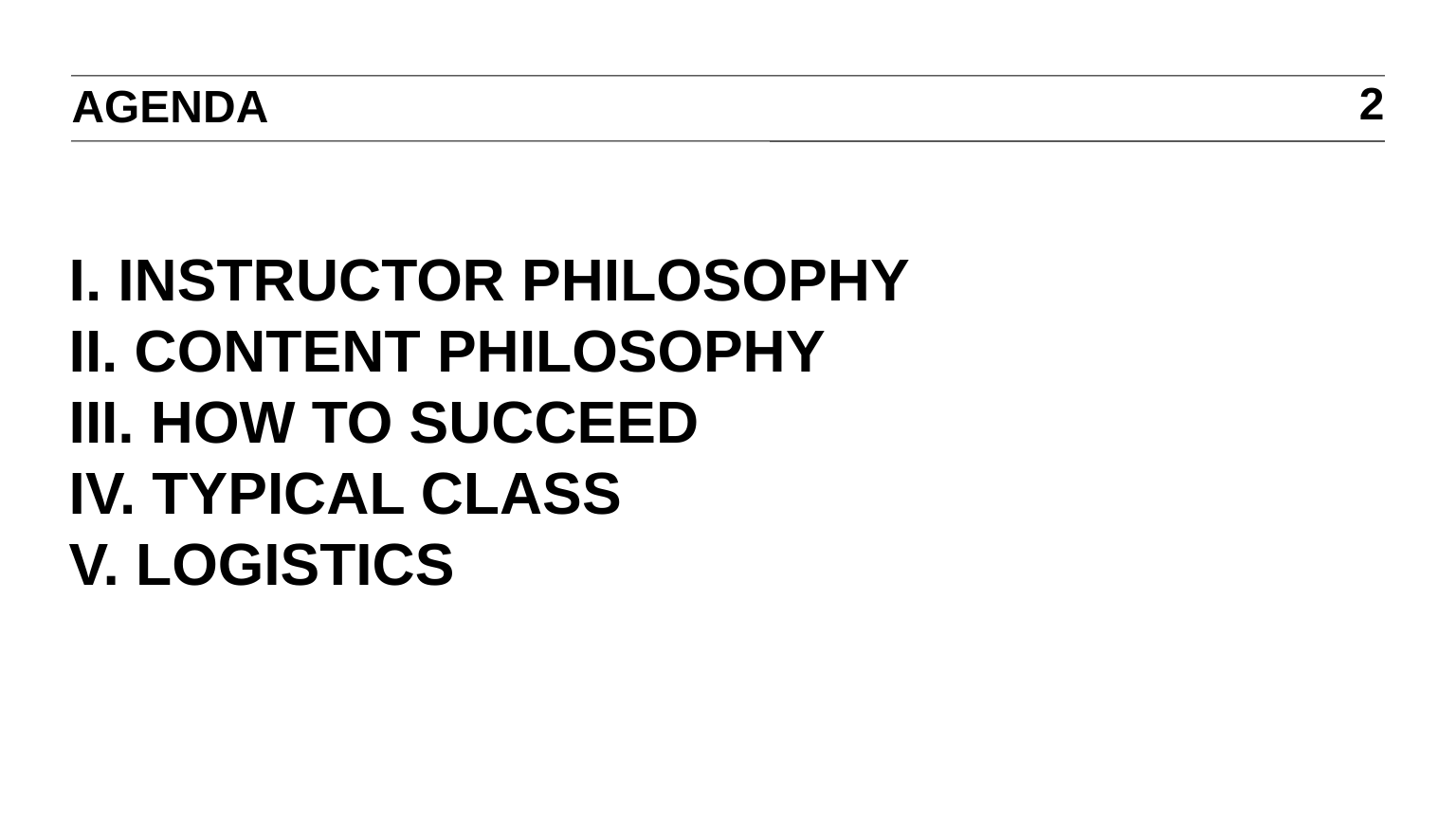

agenda

2
# I. Instructor Philosophy II. Content Philosophy III. How to Succeed IV. Typical Class V. Logistics